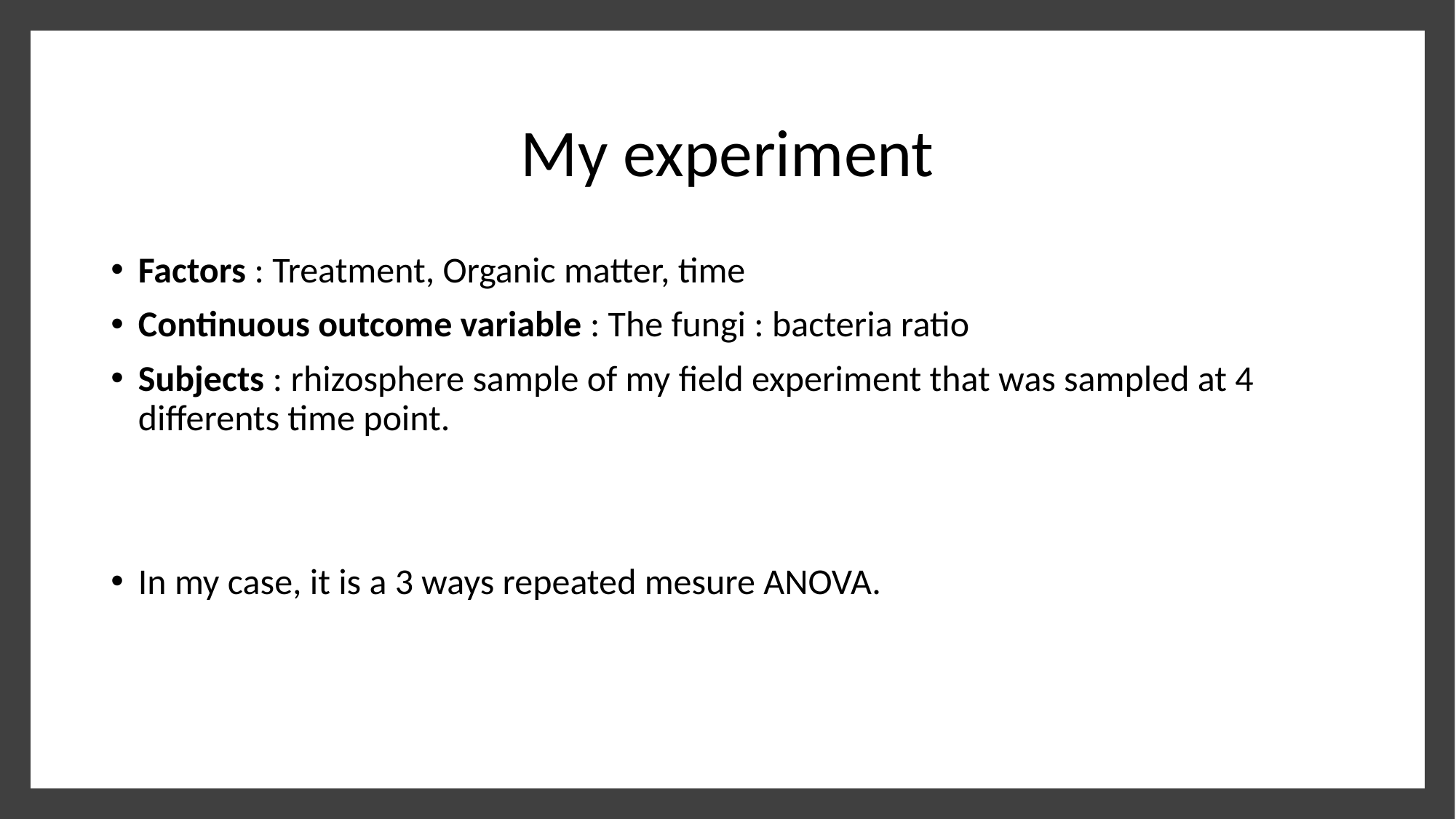

# My experiment
Factors : Treatment, Organic matter, time
Continuous outcome variable : The fungi : bacteria ratio
Subjects : rhizosphere sample of my field experiment that was sampled at 4 differents time point.

In my case, it is a 3 ways repeated mesure ANOVA.